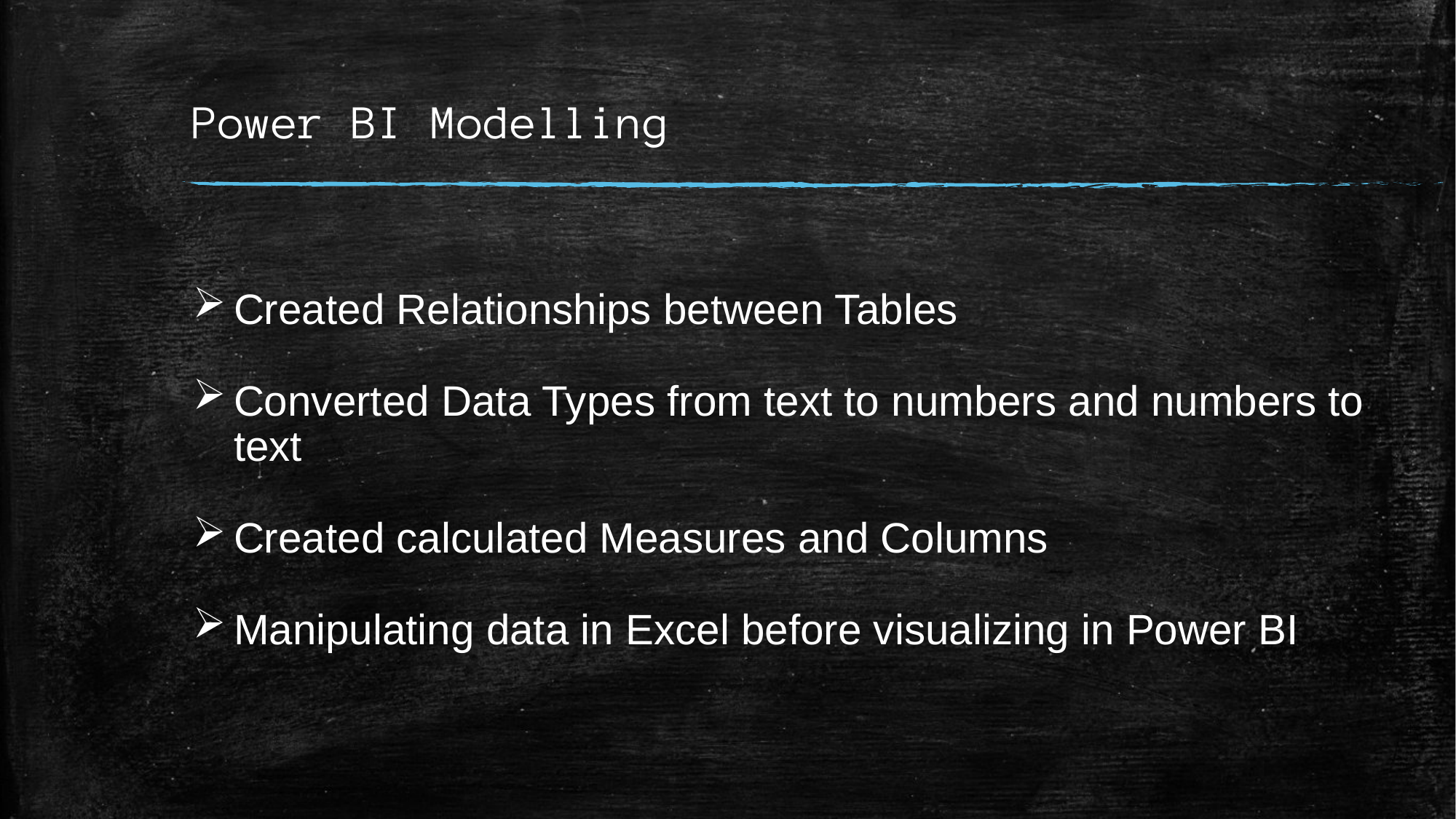

# Power BI Modelling
Created Relationships between Tables

Converted Data Types from text to numbers and numbers to text

Created calculated Measures and Columns

Manipulating data in Excel before visualizing in Power BI